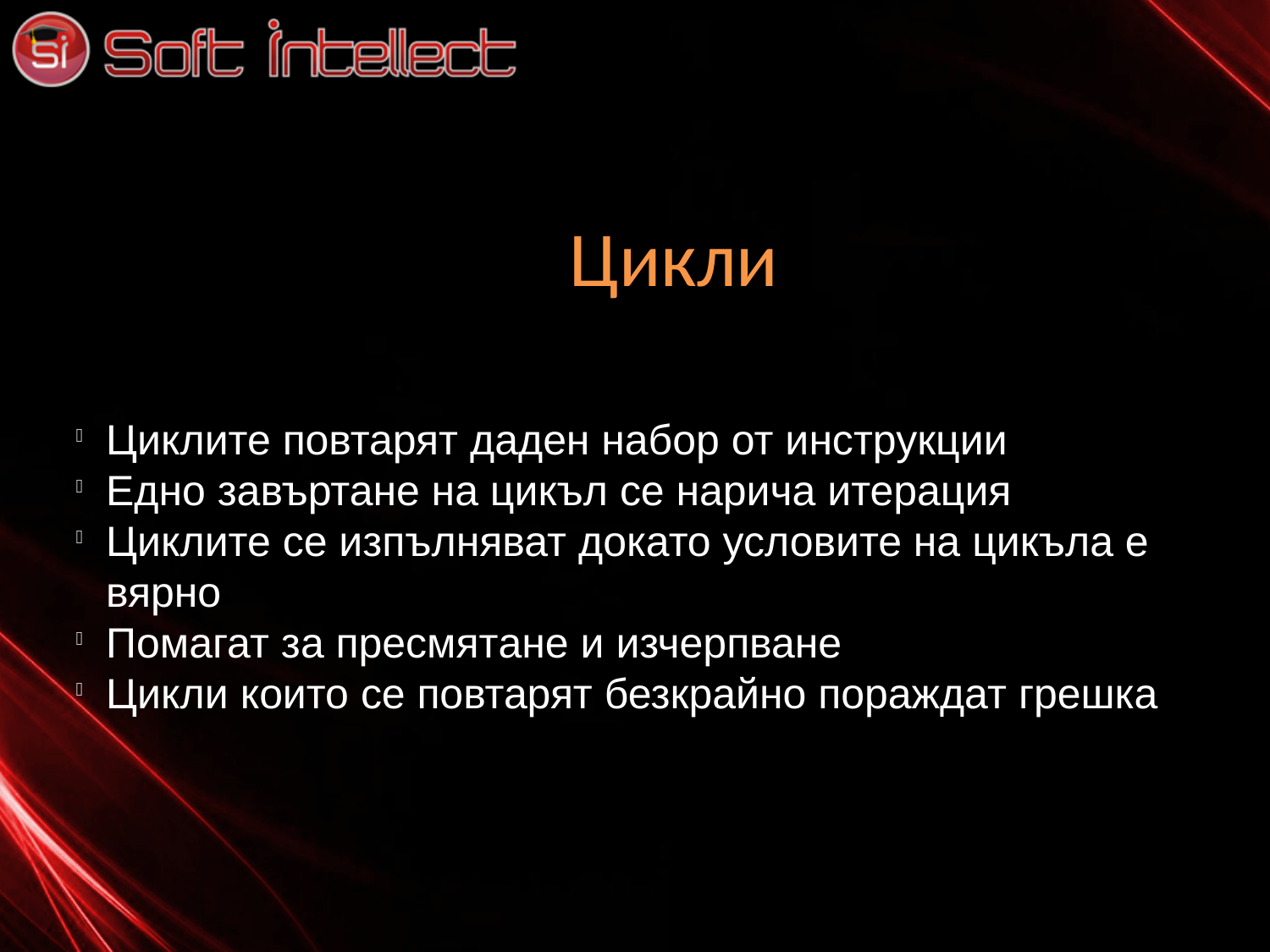

Цикли
Циклите повтарят даден набор от инструкции
Едно завъртане на цикъл се нарича итерация
Циклите се изпълняват докато условите на цикъла е вярно
Помагат за пресмятaнe и изчерпване
Цикли които се повтарят безкрайно пораждат грешка